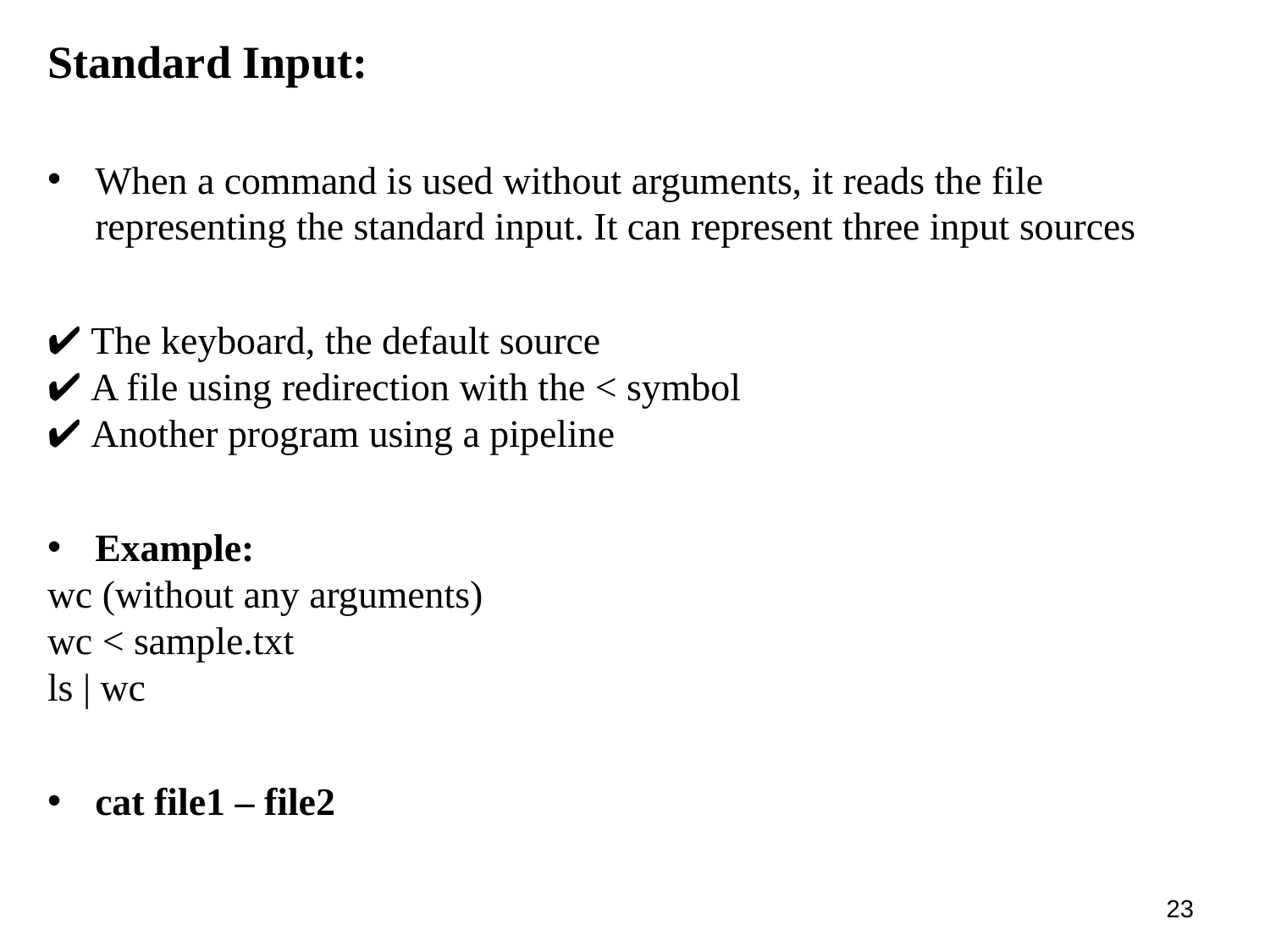

Standard Input:

When a command is used without arguments, it reads the file representing the standard input. It can represent three input sources

✔ The keyboard, the default source
✔ A file using redirection with the < symbol
✔ Another program using a pipeline

Example:
wc (without any arguments)
wc < sample.txt
ls | wc

cat file1 – file2
23